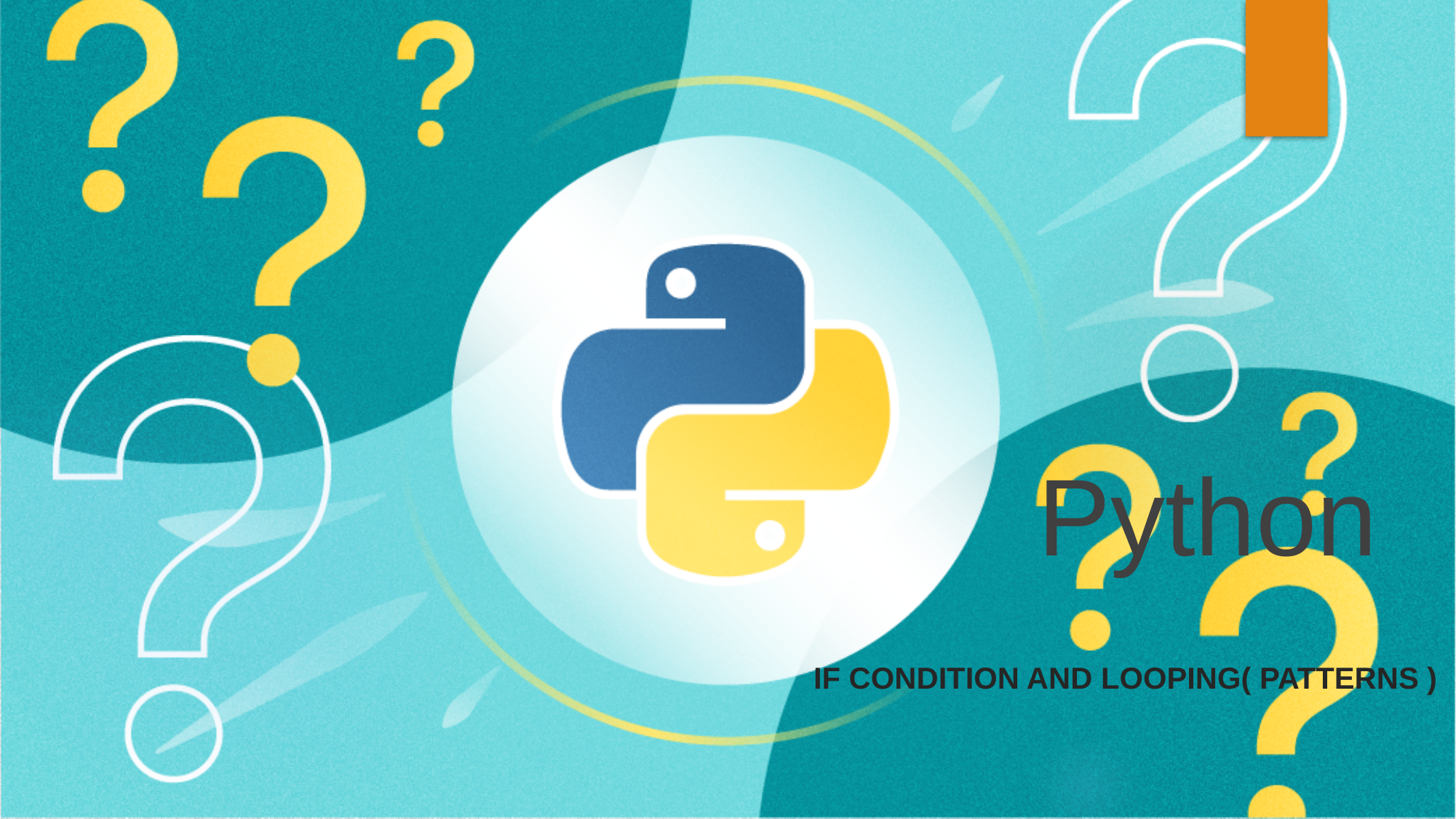

# Python
if condition and looping( patterns )